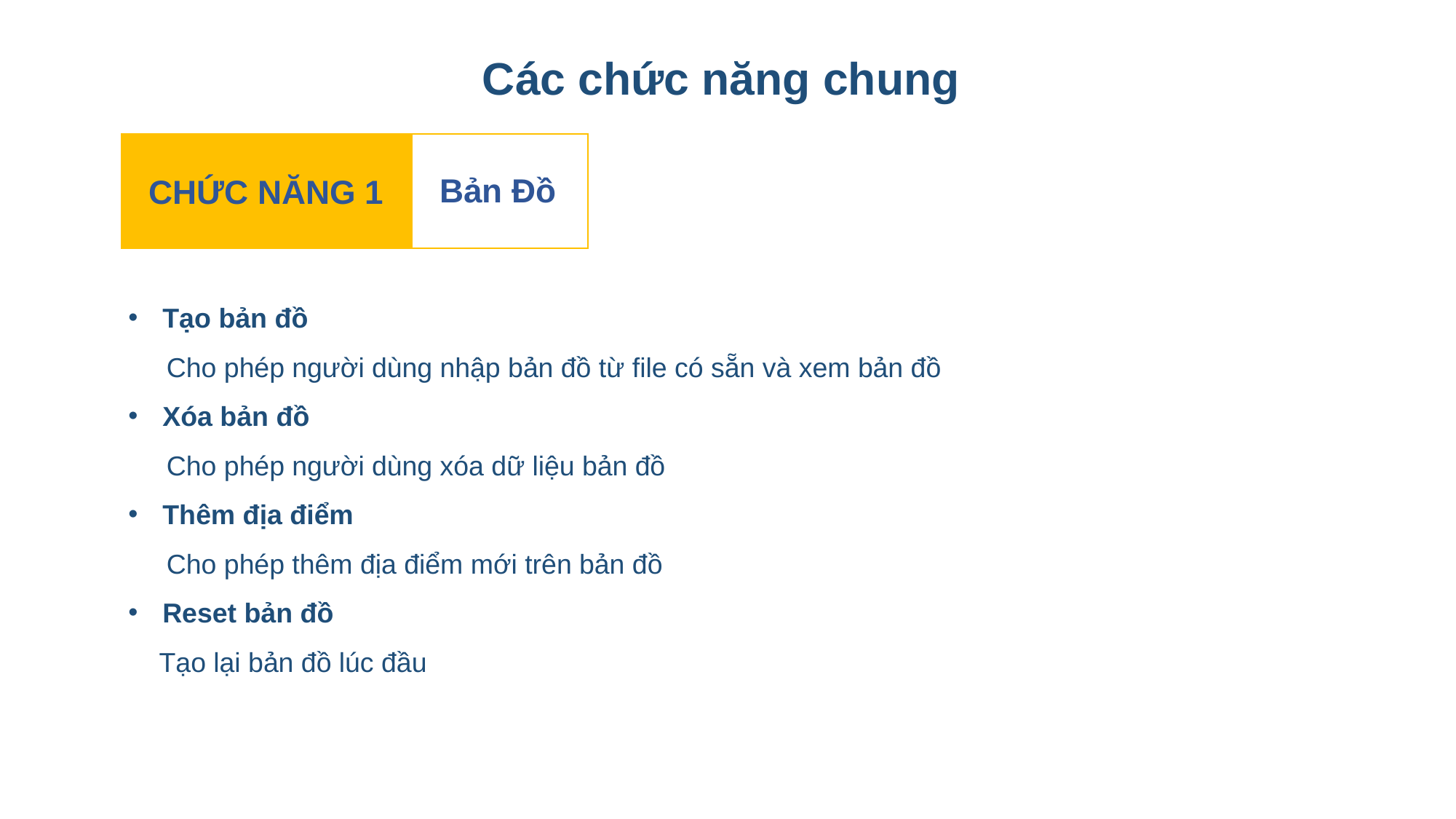

Các chức năng chung

Bản Đồ
CHỨC NĂNG 1
Tạo bản đồ
     Cho phép người dùng nhập bản đồ từ file có sẵn và xem bản đồ
Xóa bản đồ
     Cho phép người dùng xóa dữ liệu bản đồ
Thêm địa điểm
     Cho phép thêm địa điểm mới trên bản đồ
Reset bản đồ
    Tạo lại bản đồ lúc đầu